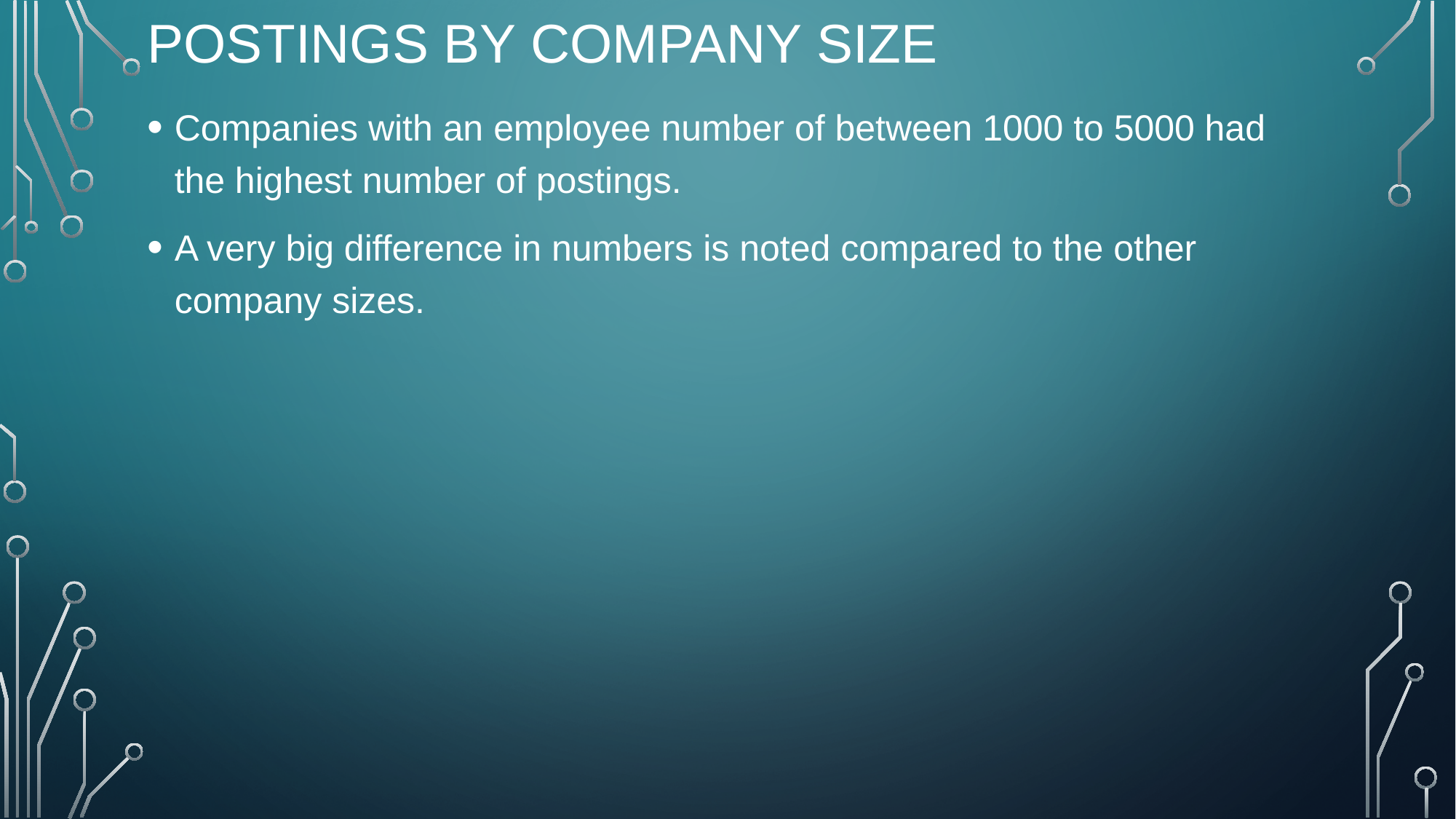

# Postings by company size
Companies with an employee number of between 1000 to 5000 had the highest number of postings.
A very big difference in numbers is noted compared to the other company sizes.